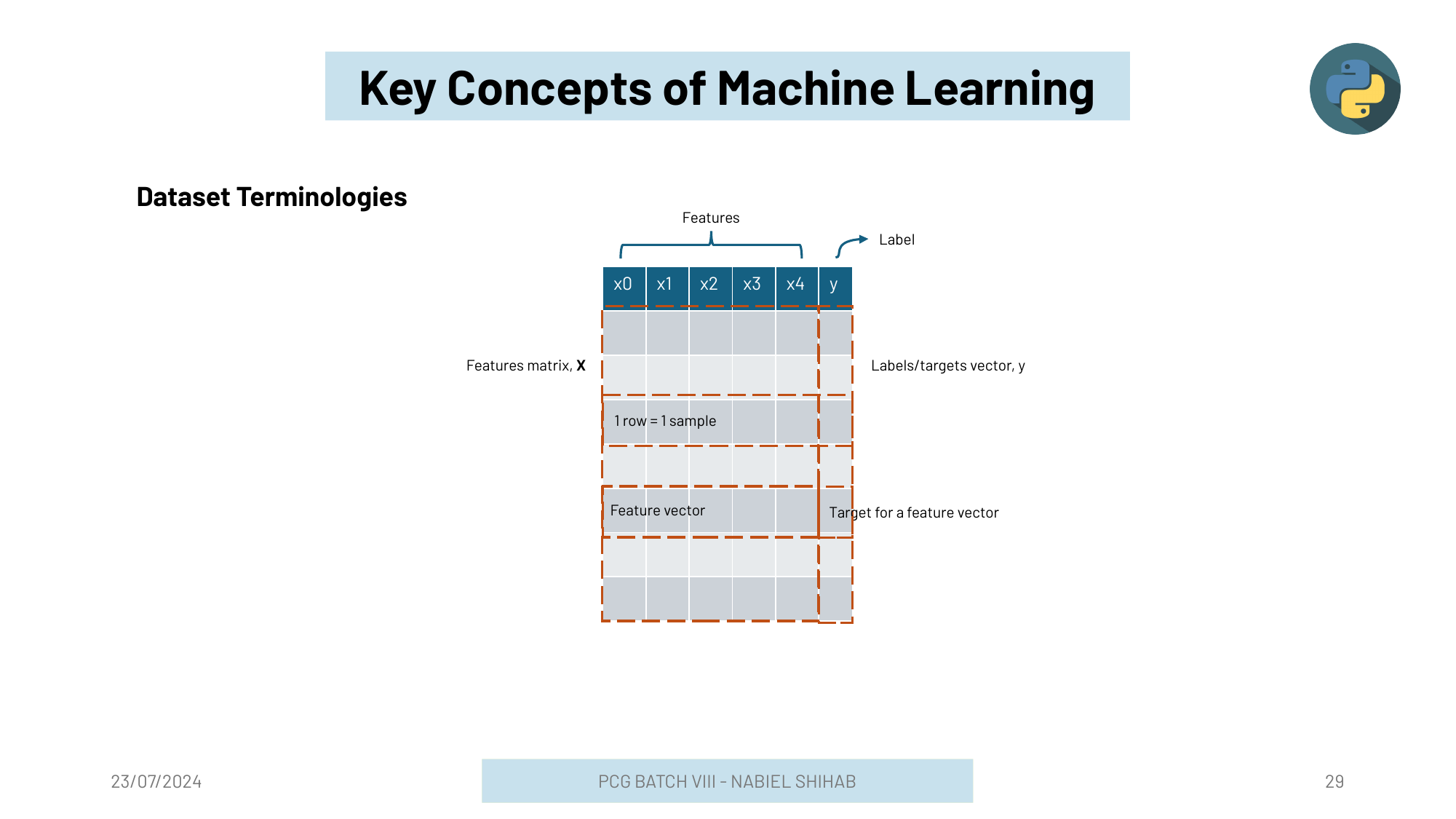

Key Concepts of Machine Learning
Dataset Terminologies

Features
Label
| x0 | x1 | x2 | x3 | x4 | y |
| --- | --- | --- | --- | --- | --- |
|  |  |  |  |  |  |
|  |  |  |  |  |  |
|  |  |  |  |  |  |
|  |  |  |  |  |  |
|  |  |  |  |  |  |
|  |  |  |  |  |  |
|  |  |  |  |  |  |

Labels/targets vector, y

Features matrix, X

1 row = 1 sample

Feature vector

Target for a feature vector
23/07/2024
PCG BATCH VIII - NABIEL SHIHAB
29